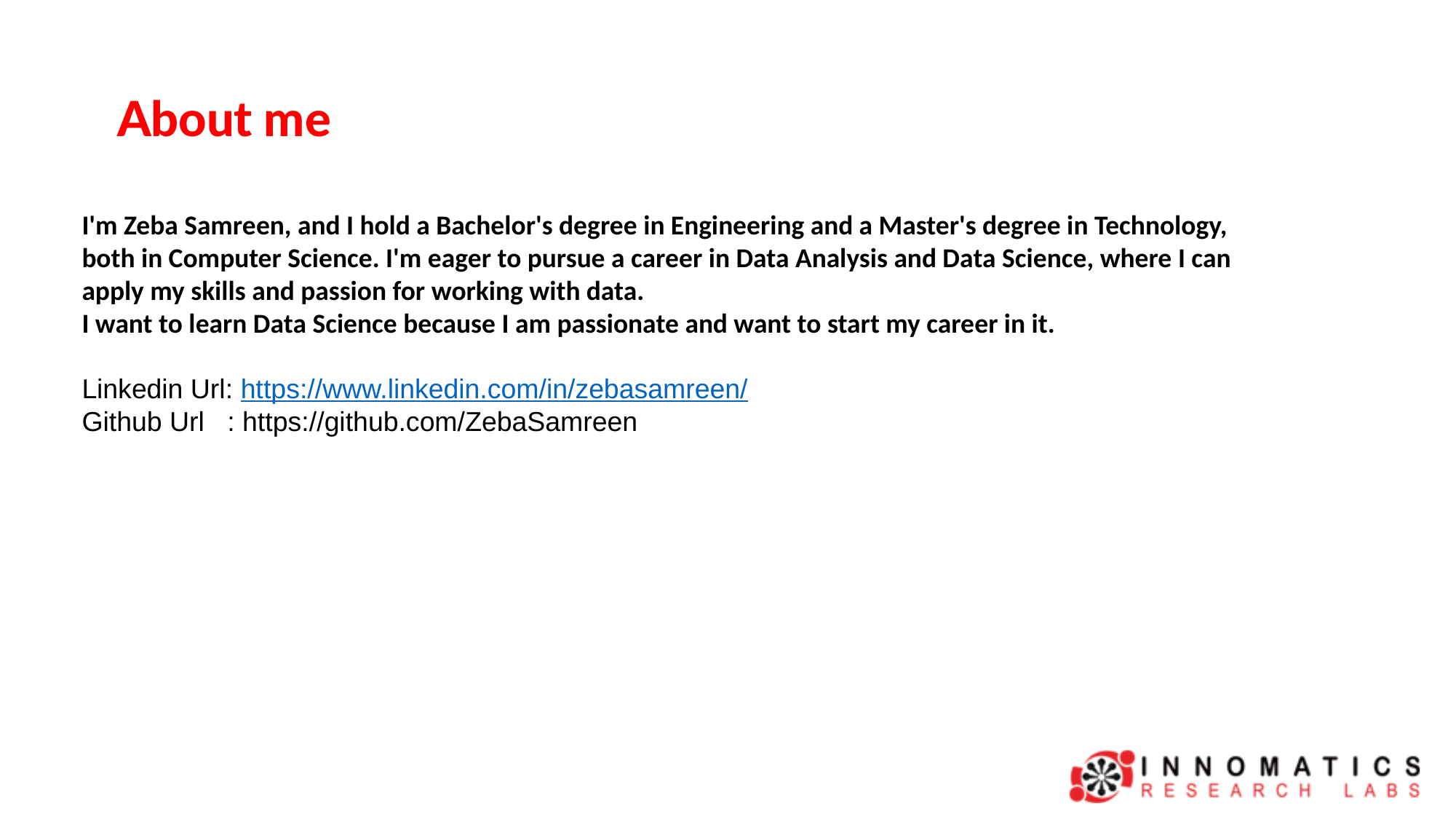

About me
I'm Zeba Samreen, and I hold a Bachelor's degree in Engineering and a Master's degree in Technology, both in Computer Science. I'm eager to pursue a career in Data Analysis and Data Science, where I can apply my skills and passion for working with data.
I want to learn Data Science because I am passionate and want to start my career in it.

Linkedin Url: https://www.linkedin.com/in/zebasamreen/
Github Url   : https://github.com/ZebaSamreen